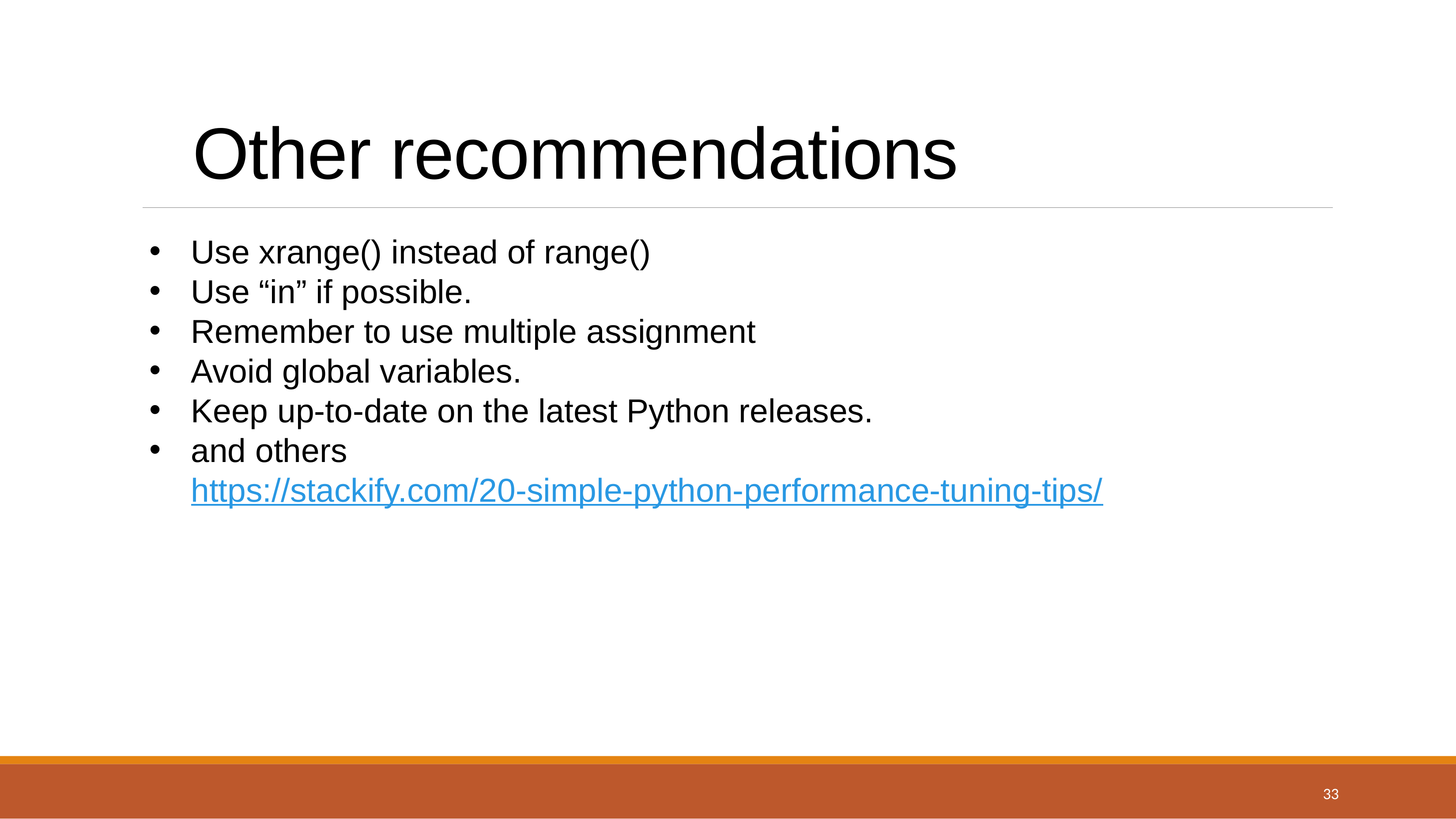

# Other recommendations
Use xrange() instead of range()
Use “in” if possible.
Remember to use multiple assignment
Avoid global variables.
Keep up-to-date on the latest Python releases.
and others https://stackify.com/20-simple-python-performance-tuning-tips/

33